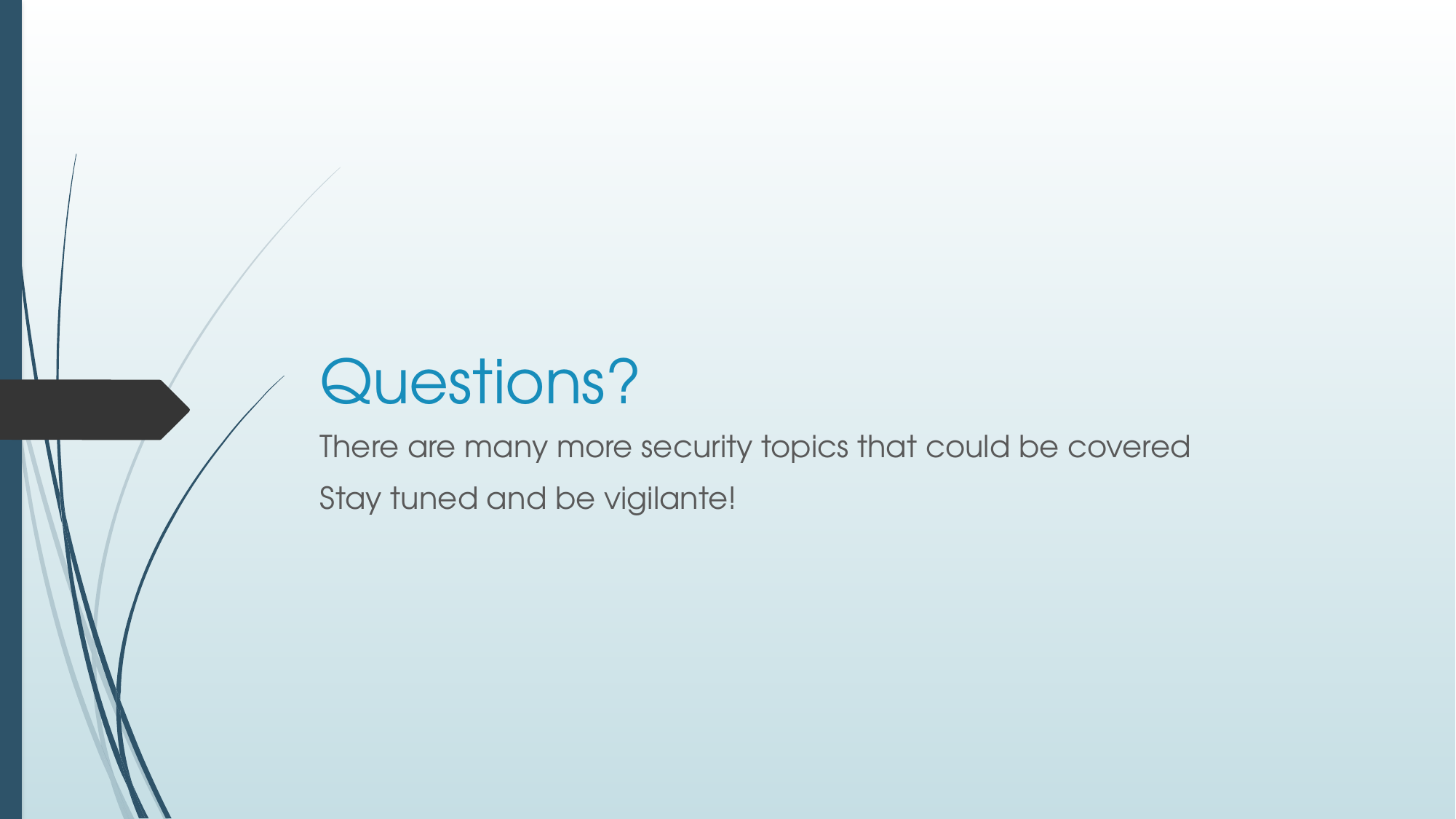

# Questions?
There are many more security topics that could be covered
Stay tuned and be vigilante!